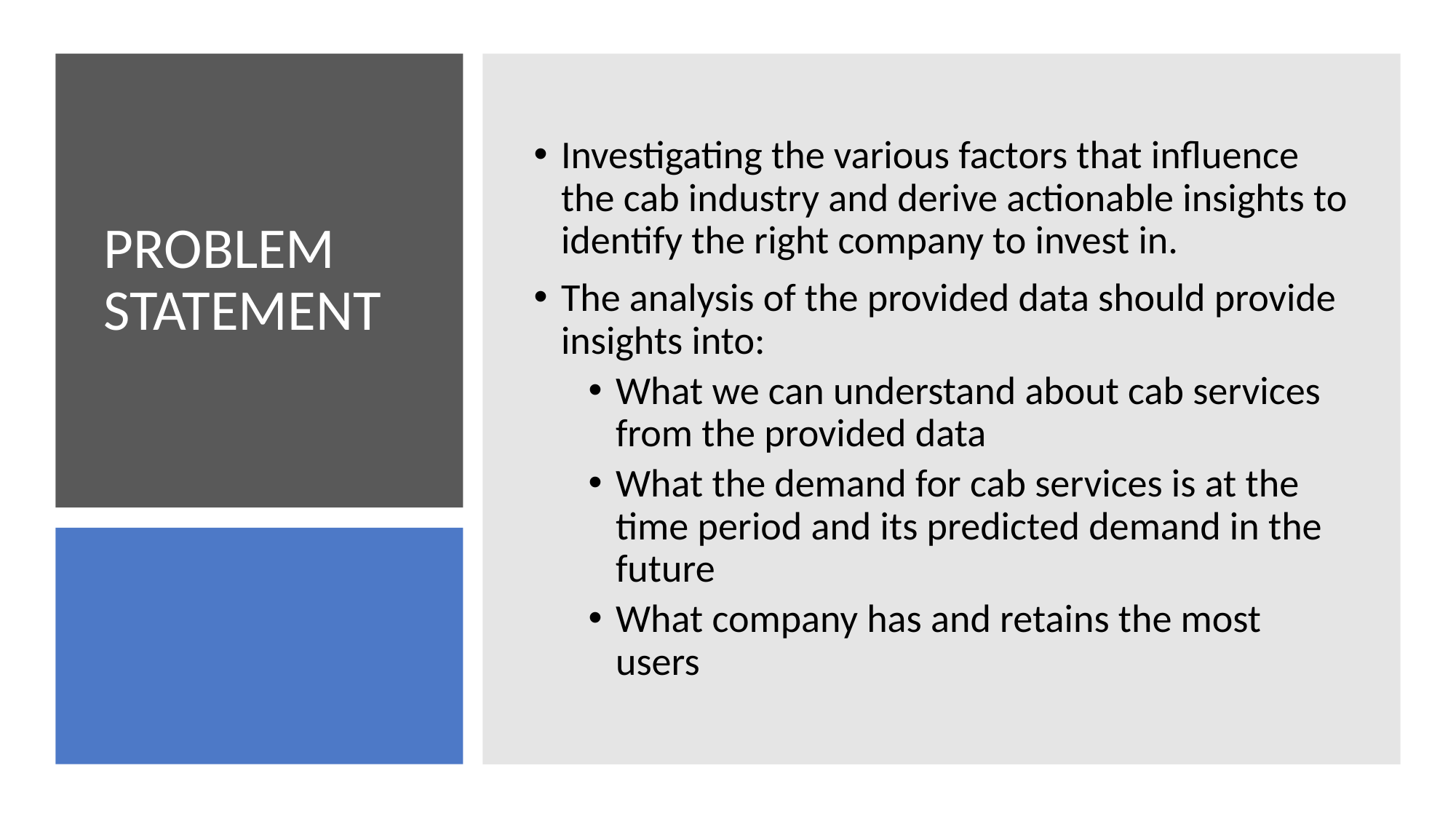

Investigating the various factors that influence the cab industry and derive actionable insights to identify the right company to invest in.
The analysis of the provided data should provide insights into:
What we can understand about cab services from the provided data
What the demand for cab services is at the time period and its predicted demand in the future
What company has and retains the most users
# PROBLEM STATEMENT